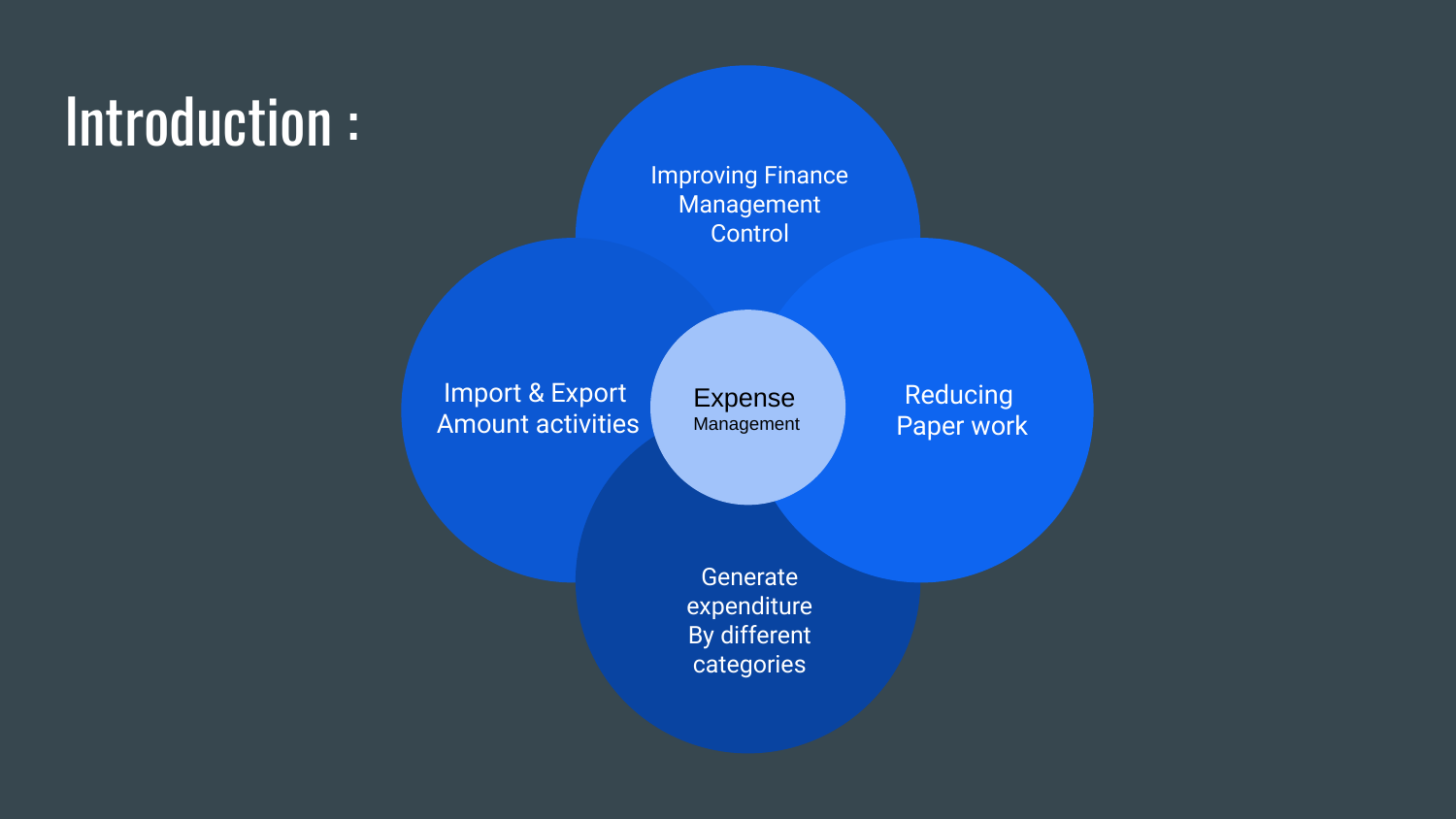

Improving Finance
Management Control
# Introduction :

Reducing
Paper work

Import & Export
Amount activities
Expense
Management

Generate expenditure
By different categories